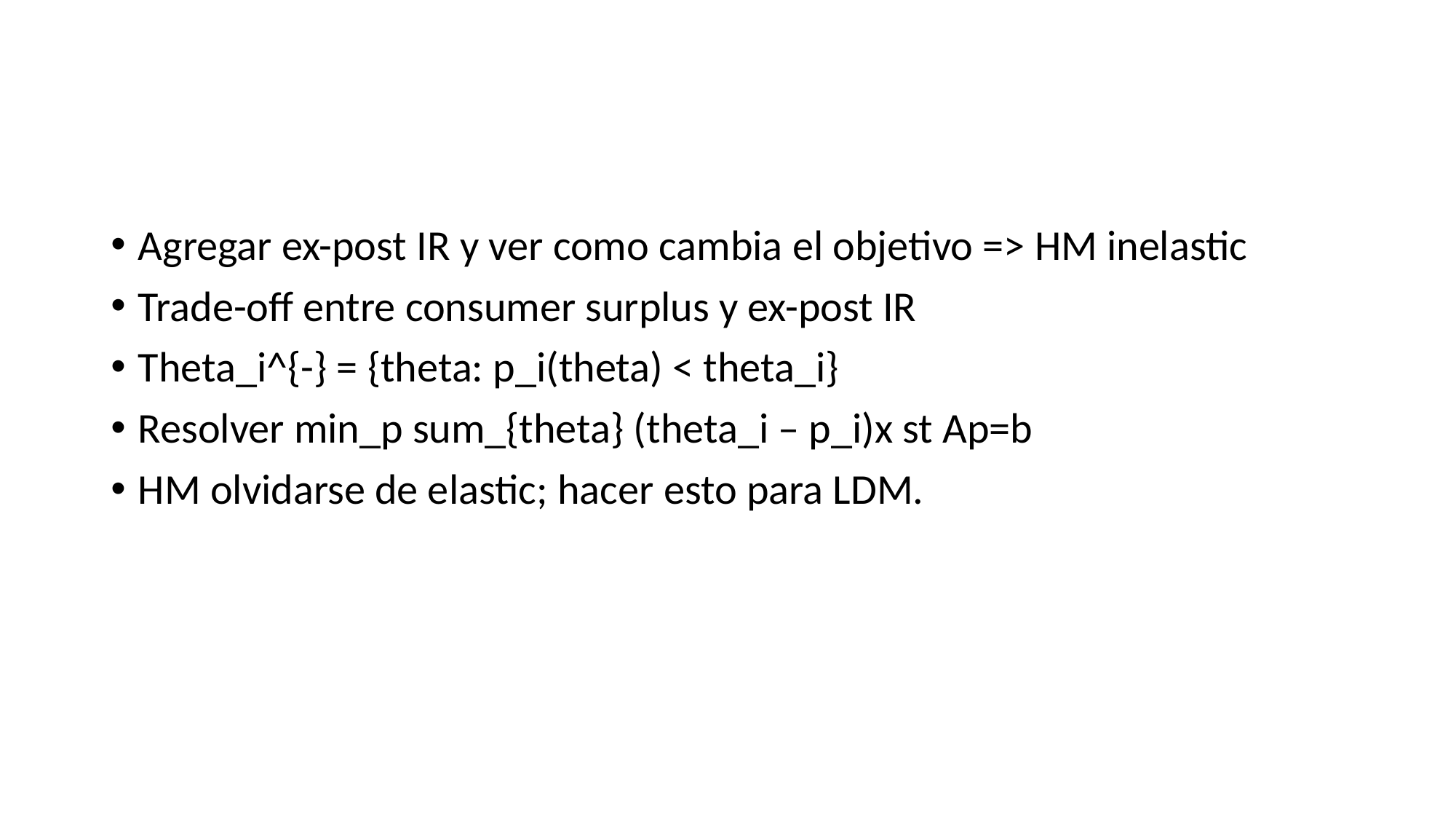

#
Agregar ex-post IR y ver como cambia el objetivo => HM inelastic
Trade-off entre consumer surplus y ex-post IR
Theta_i^{-} = {theta: p_i(theta) < theta_i}
Resolver min_p sum_{theta} (theta_i – p_i)x st Ap=b
HM olvidarse de elastic; hacer esto para LDM.